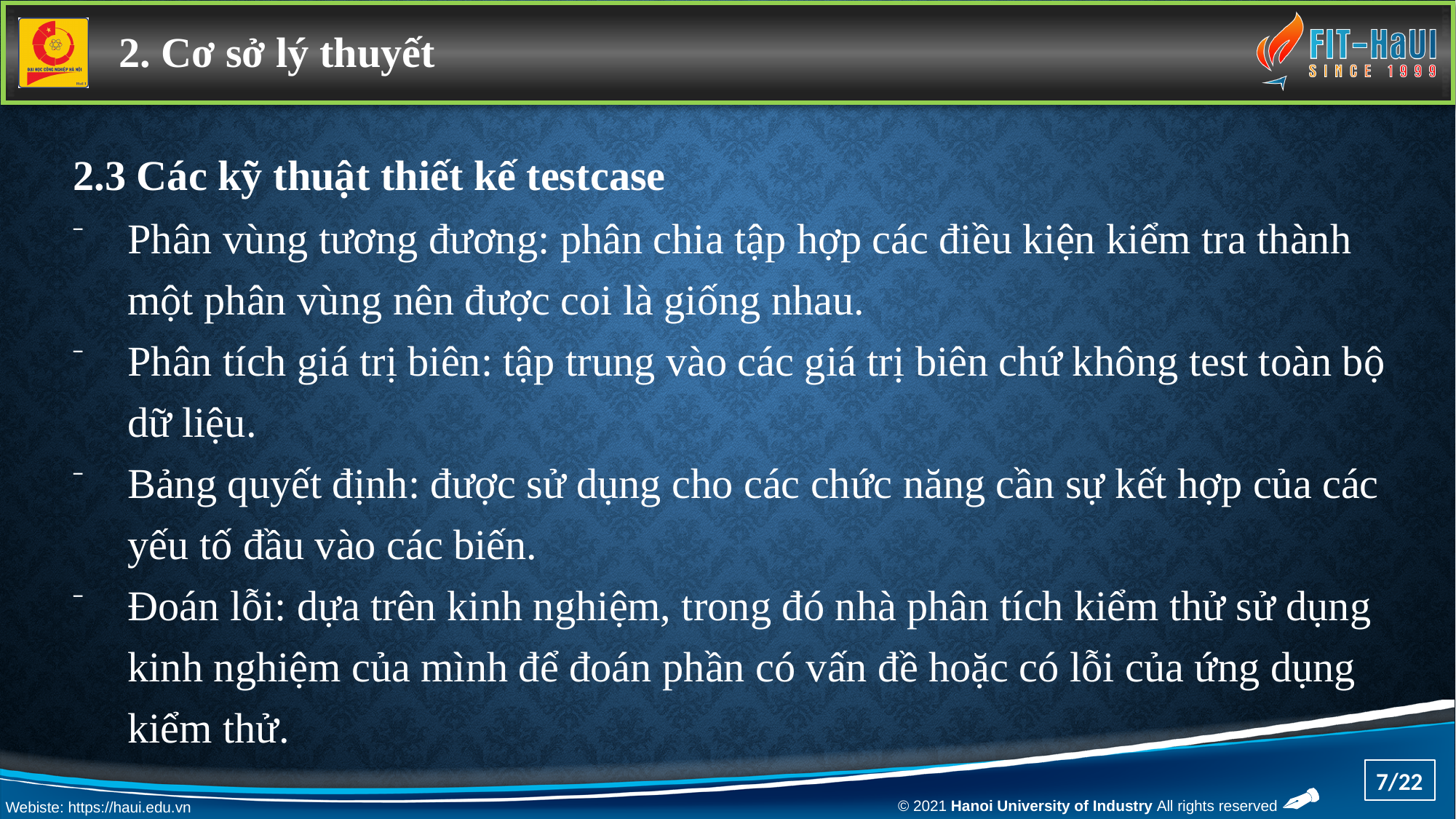

2. Cơ sở lý thuyết
2.3 Các kỹ thuật thiết kế testcase
Phân vùng tương đương: phân chia tập hợp các điều kiện kiểm tra thành một phân vùng nên được coi là giống nhau.
Phân tích giá trị biên: tập trung vào các giá trị biên chứ không test toàn bộ dữ liệu.
Bảng quyết định: được sử dụng cho các chức năng cần sự kết hợp của các yếu tố đầu vào các biến.
Đoán lỗi: dựa trên kinh nghiệm, trong đó nhà phân tích kiểm thử sử dụng kinh nghiệm của mình để đoán phần có vấn đề hoặc có lỗi của ứng dụng kiểm thử.

7/22